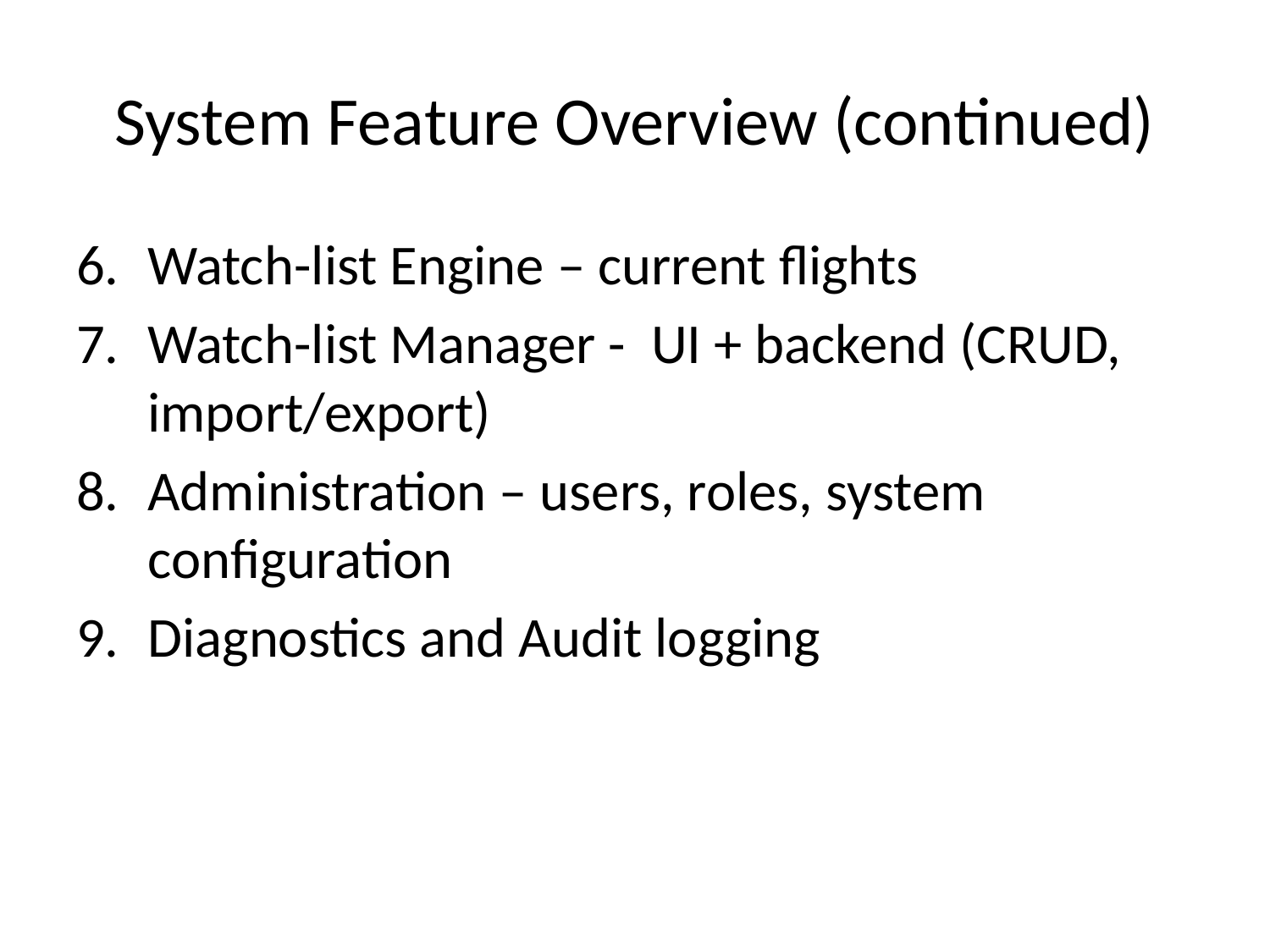

# System Feature Overview (continued)
Watch-list Engine – current flights
Watch-list Manager -  UI + backend (CRUD, import/export)
Administration – users, roles, system configuration
Diagnostics and Audit logging